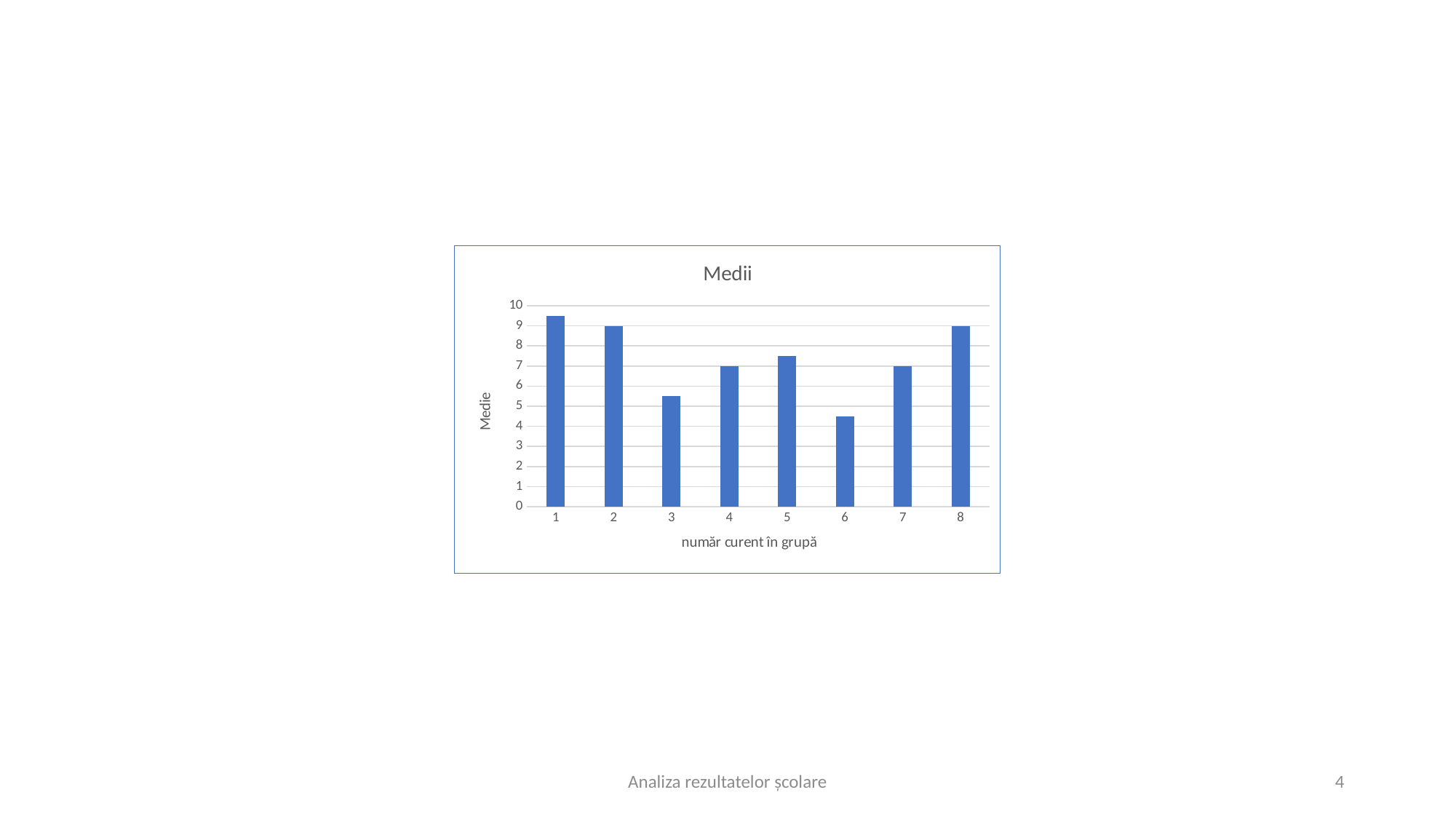

### Chart: Medii

| Category |  |
|---|---|
Analiza rezultatelor școlare
4